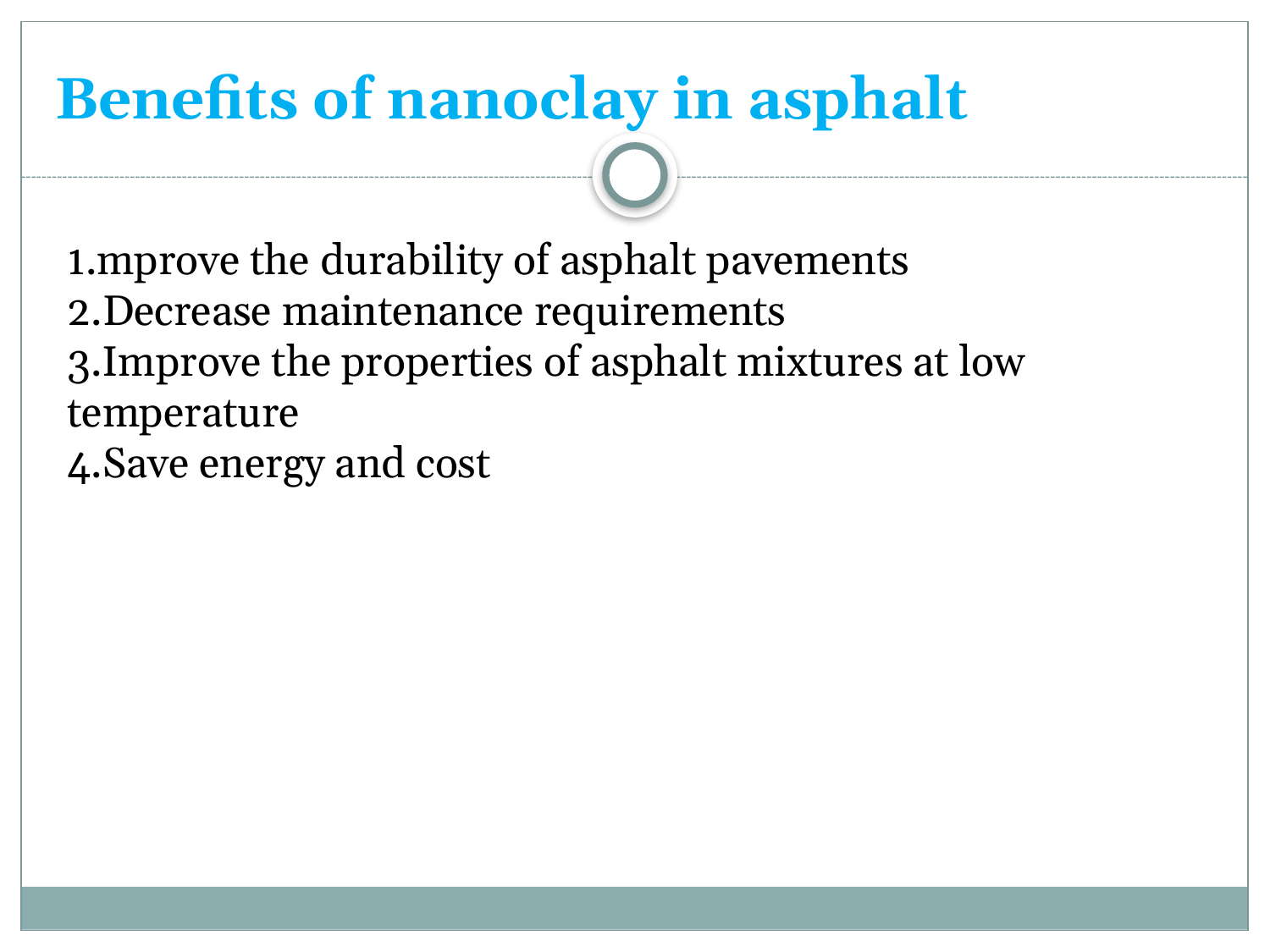

# Benefits of nanoclay in asphalt
1.mprove the durability of asphalt pavements
2.Decrease maintenance requirements
3.Improve the properties of asphalt mixtures at low temperature
4.Save energy and cost